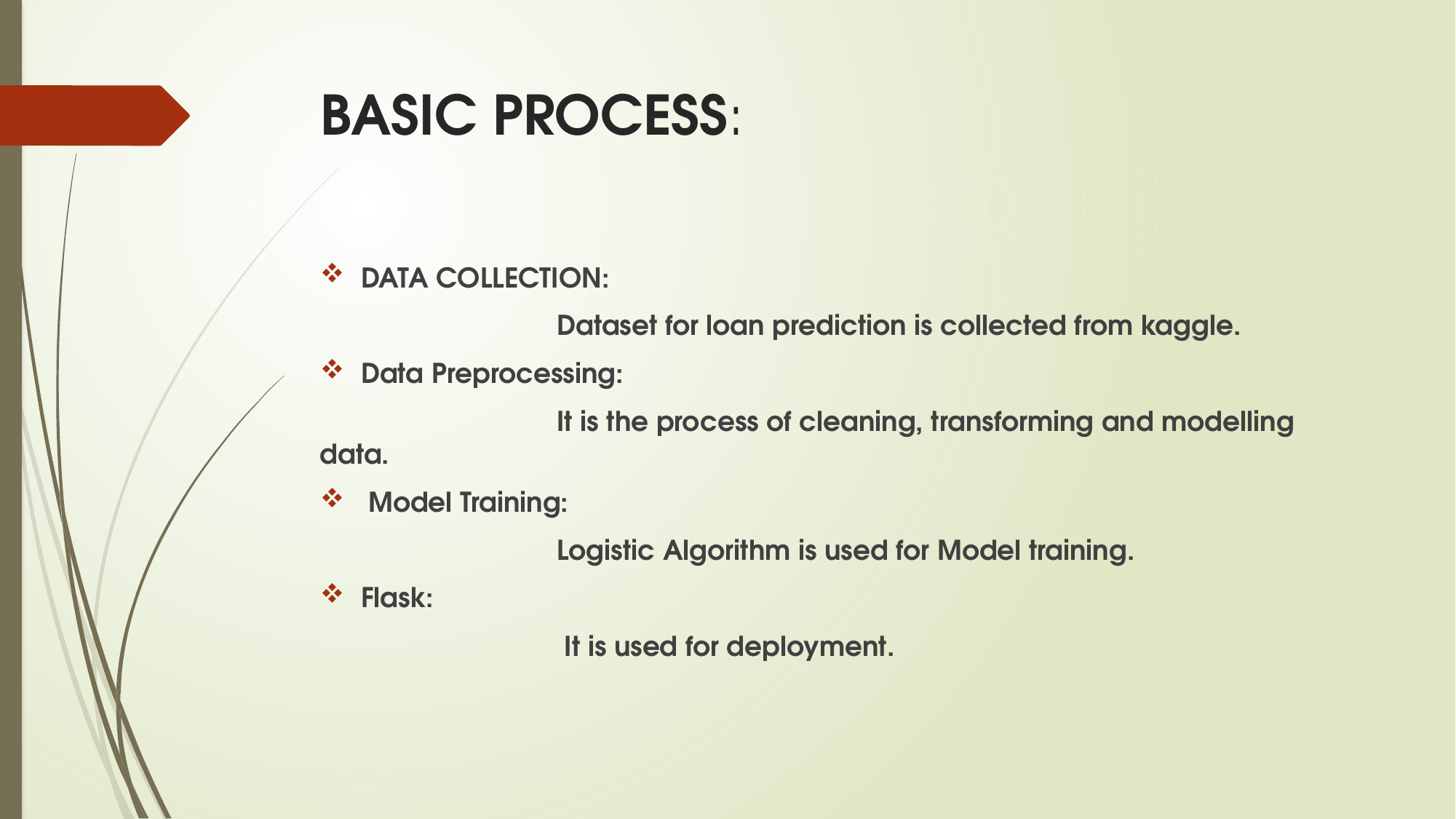

# BASIC PROCESS:
DATA COLLECTION:
                               Dataset for loan prediction is collected from kaggle.
Data Preprocessing:
                               It is the process of cleaning, transforming and modelling data.
 Model Training:
                               Logistic Algorithm is used for Model training.
Flask:
                                It is used for deployment.